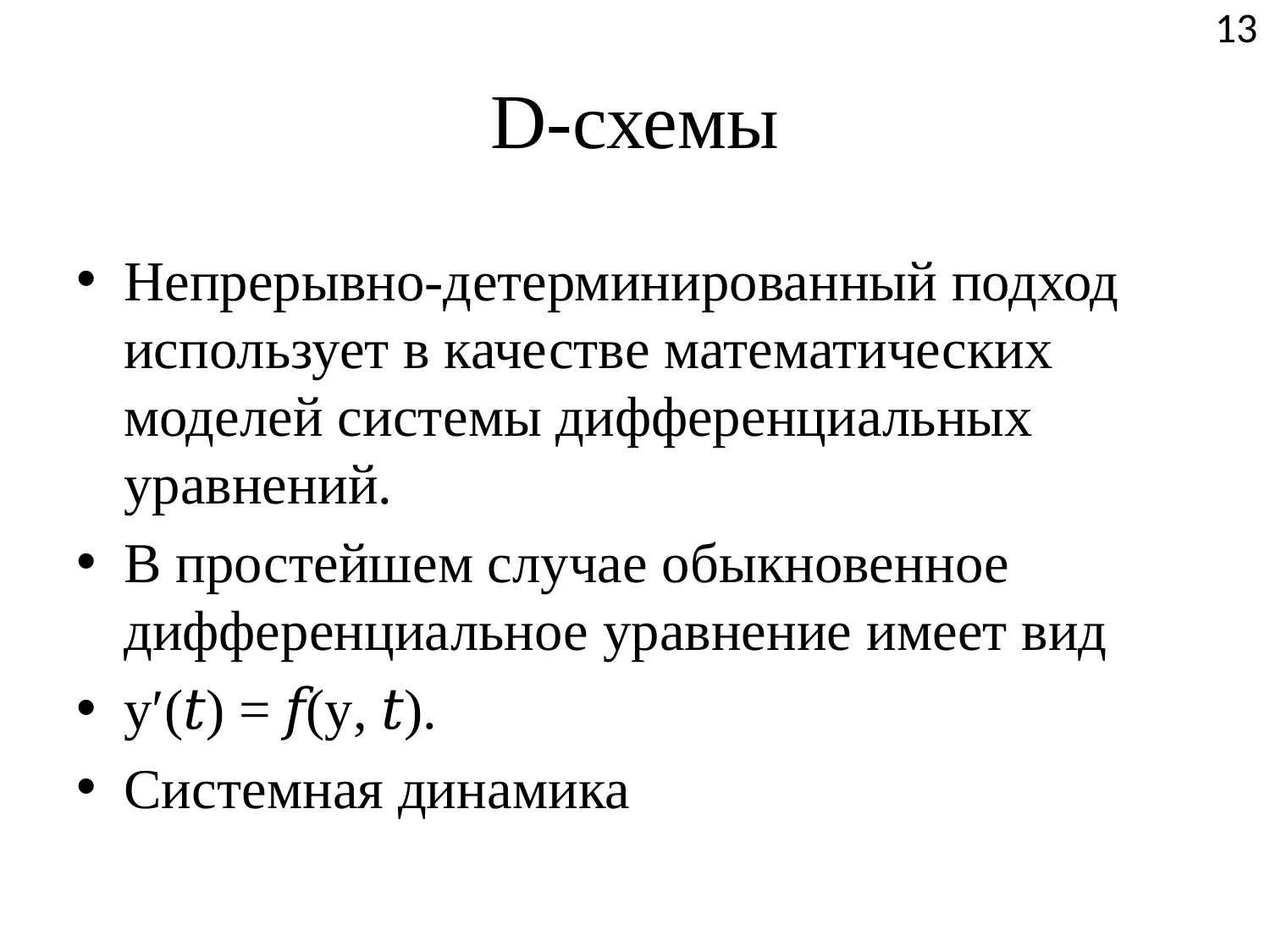

13
# D-схемы
Непрерывно-детерминированный подход использует в качестве математических моделей системы дифференциальных уравнений.
В простейшем случае обыкновенное дифференциальное уравнение имеет вид
y′(𝑡) = 𝑓(y, 𝑡).
Системная динамика